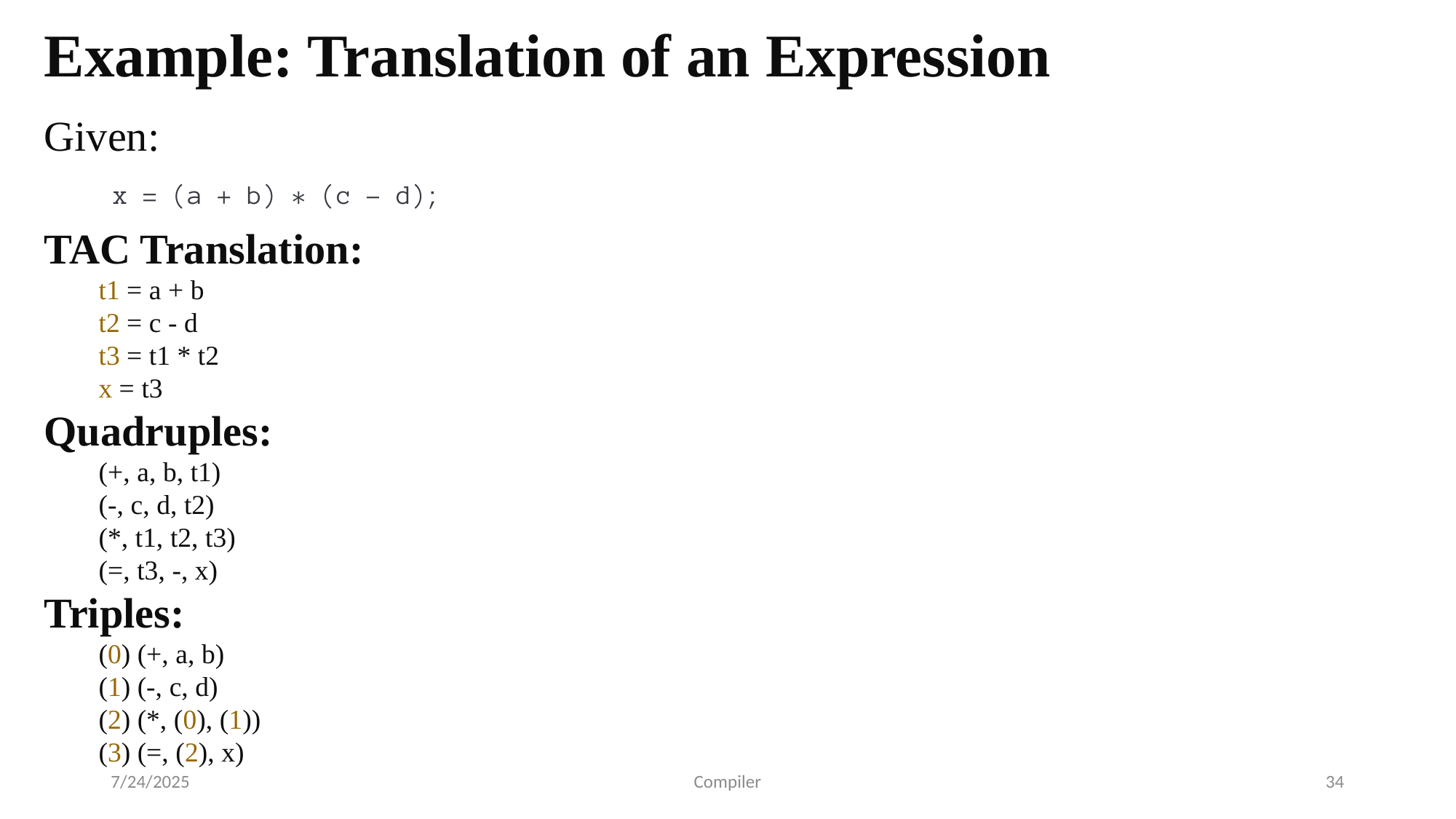

Example: Translation of an Expression
Given:
	x = (a + b) * (c - d);
TAC Translation:
t1 = a + b
t2 = c - d
t3 = t1 * t2
x = t3
Quadruples:
(+, a, b, t1)
(-, c, d, t2)
(*, t1, t2, t3)
(=, t3, -, x)
Triples:
(0) (+, a, b)
(1) (-, c, d)
(2) (*, (0), (1))
(3) (=, (2), x)
7/24/2025
Compiler
34